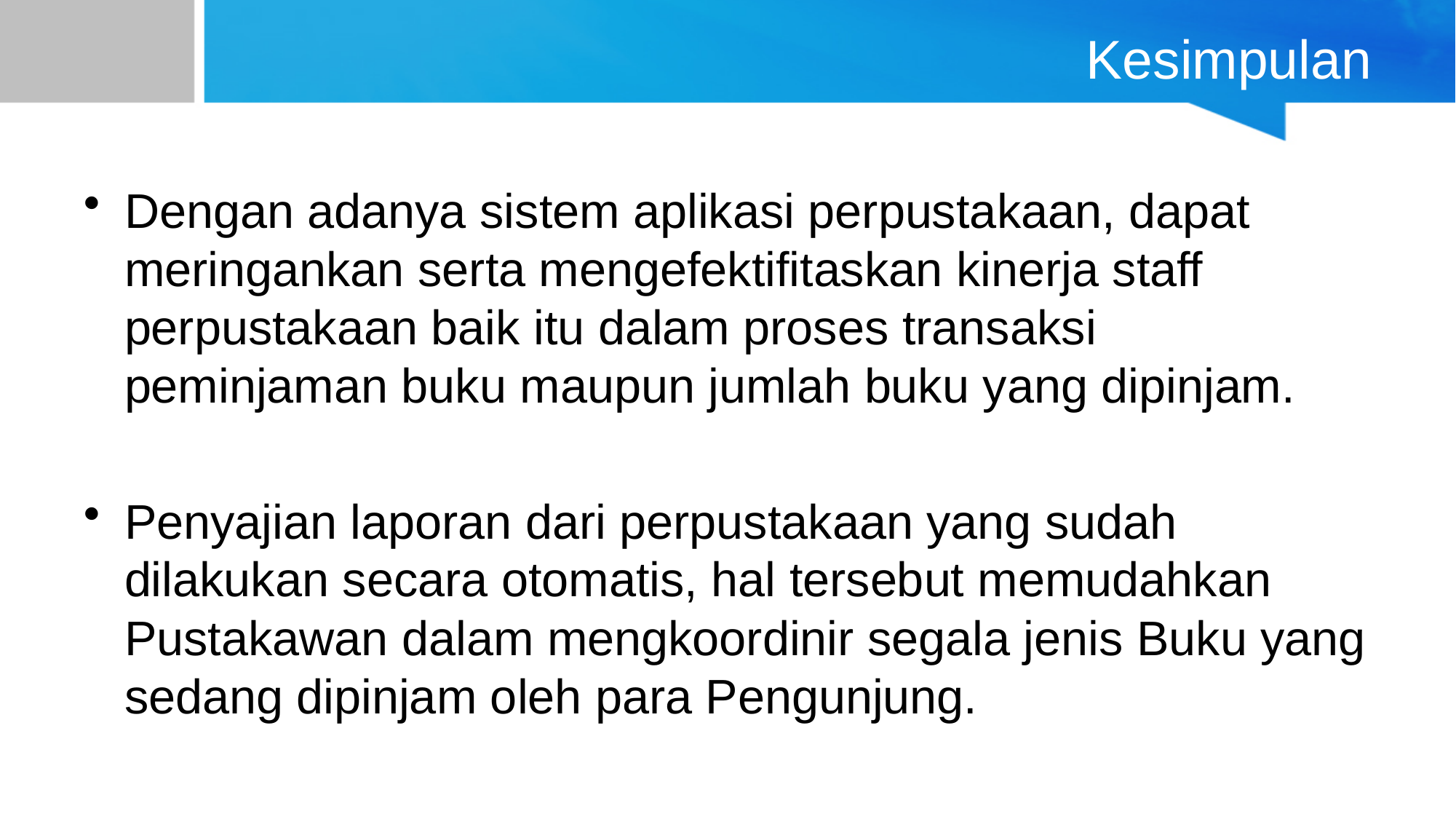

# Kesimpulan
Dengan adanya sistem aplikasi perpustakaan, dapat meringankan serta mengefektifitaskan kinerja staff perpustakaan baik itu dalam proses transaksi peminjaman buku maupun jumlah buku yang dipinjam.

Penyajian laporan dari perpustakaan yang sudah dilakukan secara otomatis, hal tersebut memudahkan Pustakawan dalam mengkoordinir segala jenis Buku yang sedang dipinjam oleh para Pengunjung.